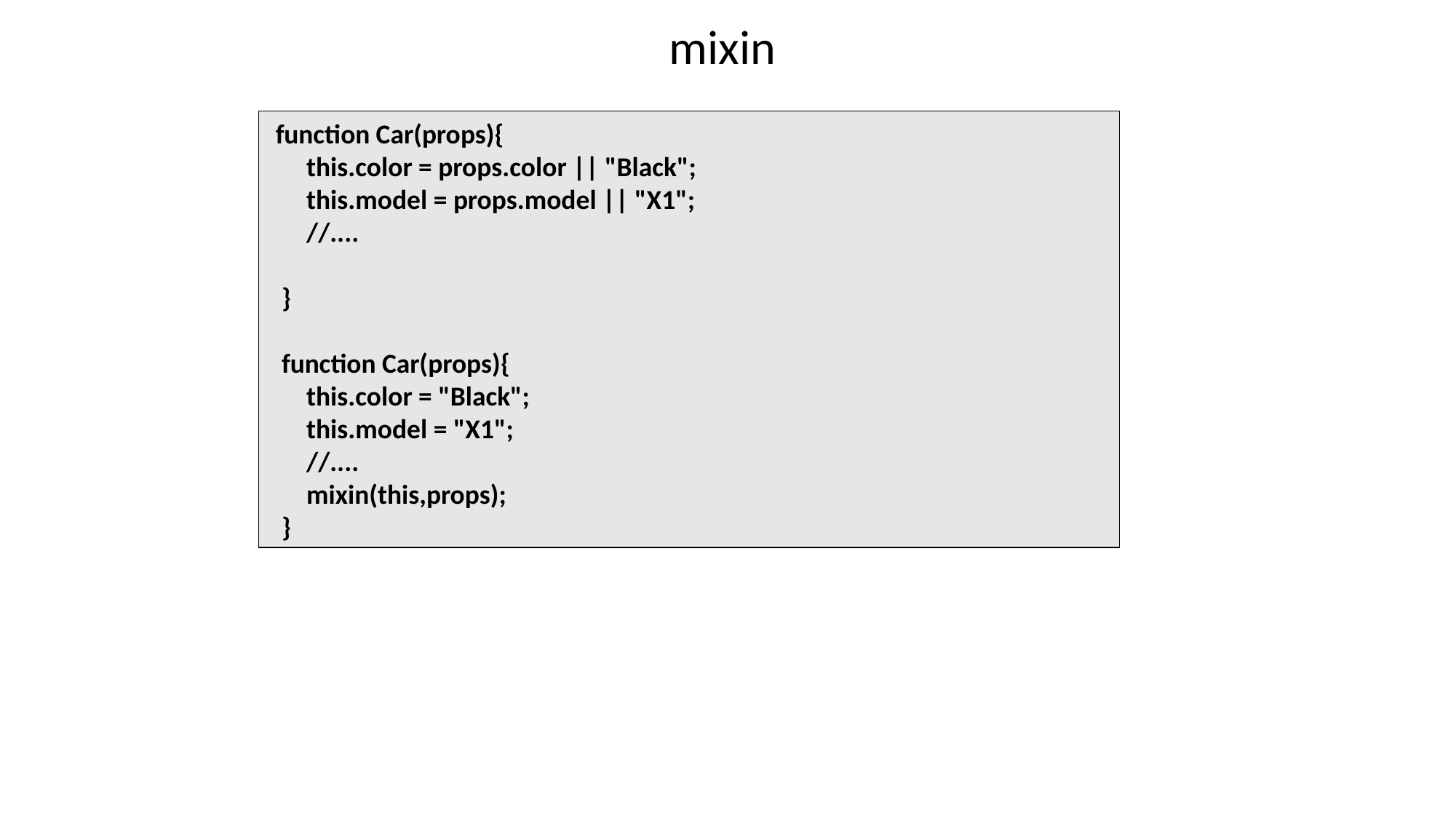

# mixin
 function Car(props){
      this.color = props.color || "Black";
      this.model = props.model || "X1";
      //....

  }

  function Car(props){
      this.color = "Black";
      this.model = "X1";
      //....
      mixin(this,props);
  }